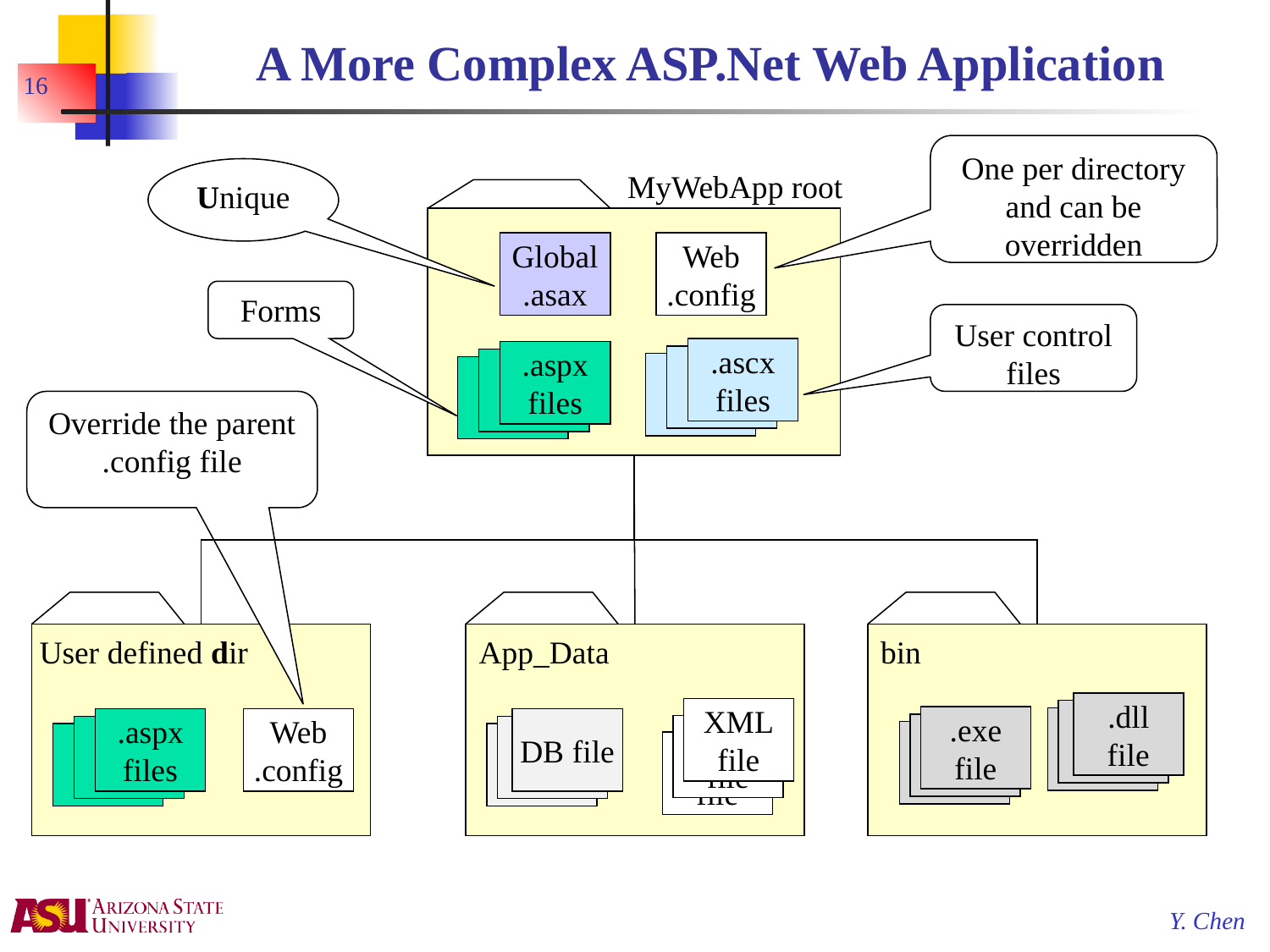

# A More Complex ASP.Net Web Application
16
One per directory and can be overridden
Unique
MyWebApp root

Global
.asax
Web
.config
Forms
User control files
.ascx
files
.aspx
files
.aspx
files
.aspx
files
.aspx
files
.aspx
files
Override the parent .config file

User defined dir
App_Data
bin
.dll
file
XML
file
.aspx
files
.exe
file
.aspx
files
.aspx
files
Web
.config
DB file
.aspx
files
XML
file
.aspx
files
.aspx
files
.aspx
files
.aspx
files
.aspx
files
XML
file